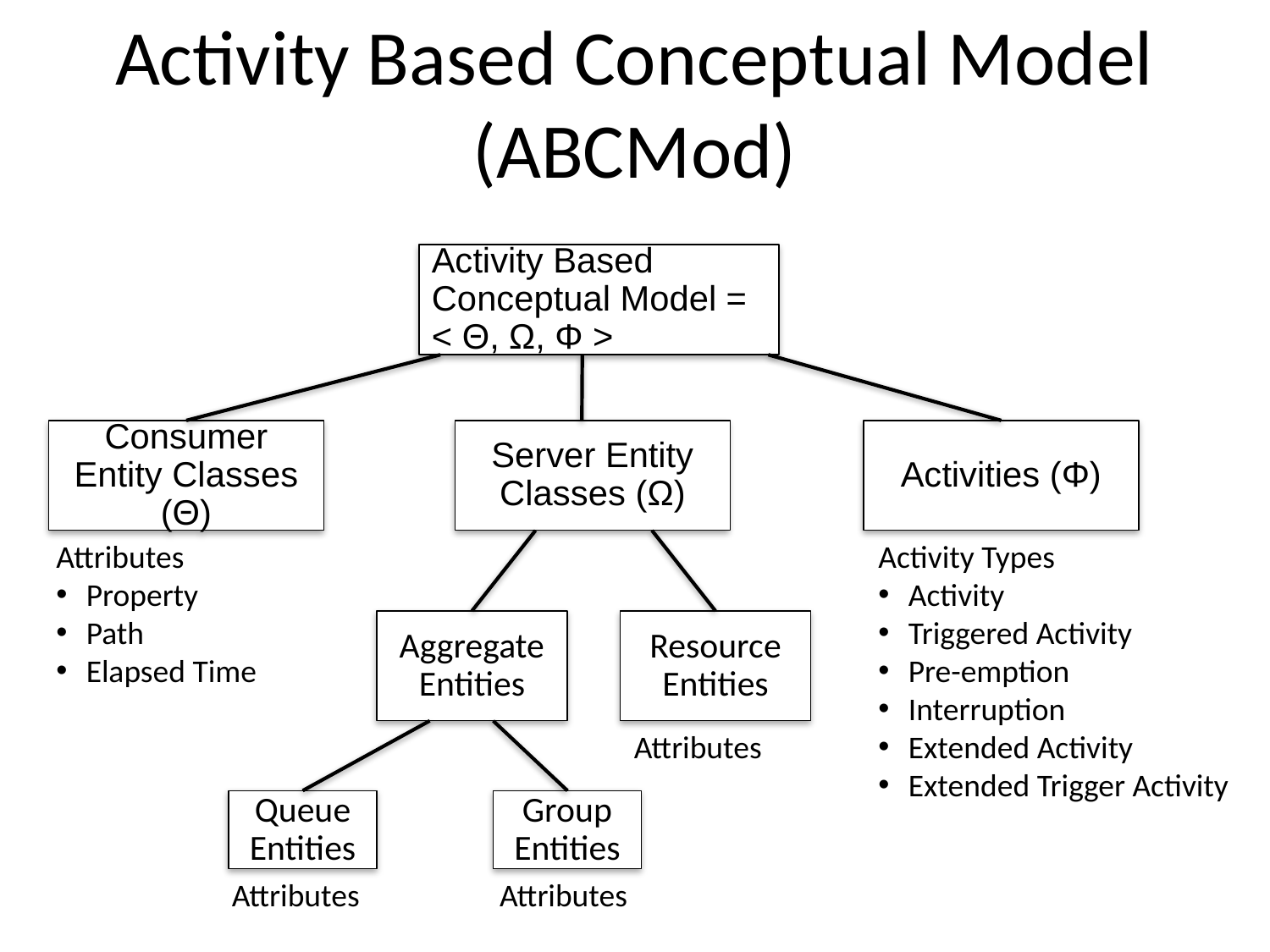

# Activity Based Conceptual Model (ABCMod)
Activity Based Conceptual Model = < Θ, Ω, Φ >
Consumer Entity Classes (Θ)
Server Entity Classes (Ω)
Activities (Φ)
Attributes
Property
Path
Elapsed Time
Activity Types
Activity
Triggered Activity
Pre-emption
Interruption
Extended Activity
Extended Trigger Activity
Aggregate Entities
Resource Entities
Attributes
Queue Entities
Group Entities
Attributes
Attributes